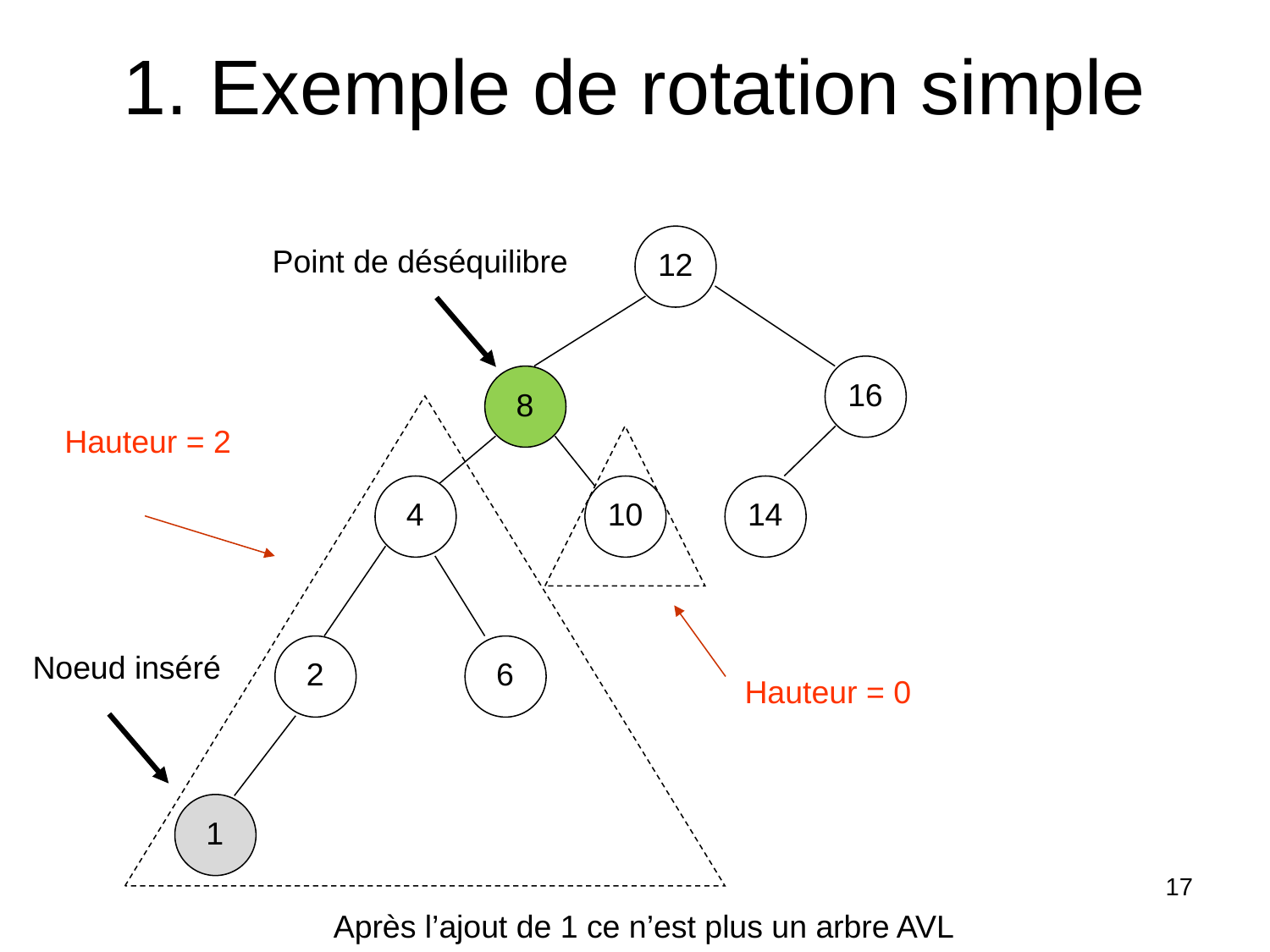

# 1. Exemple de rotation simple

12
Point de déséquilibre

16

8

Hauteur = 2

4

10

14

2

6
Noeud inséré
Hauteur = 0

1
17
Après l’ajout de 1 ce n’est plus un arbre AVL